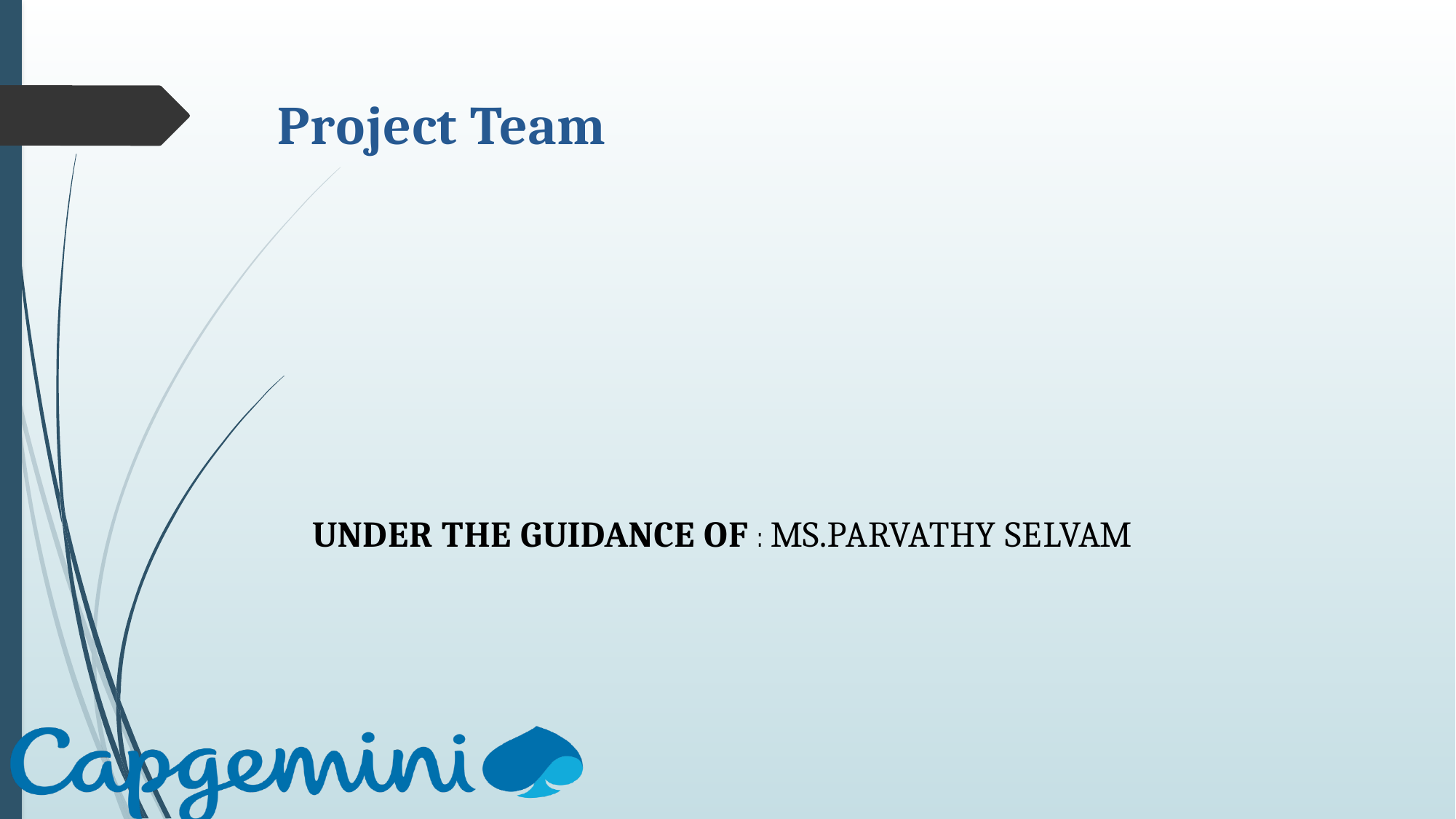

Project Team
UNDER THE GUIDANCE OF : MS.PARVATHY SELVAM